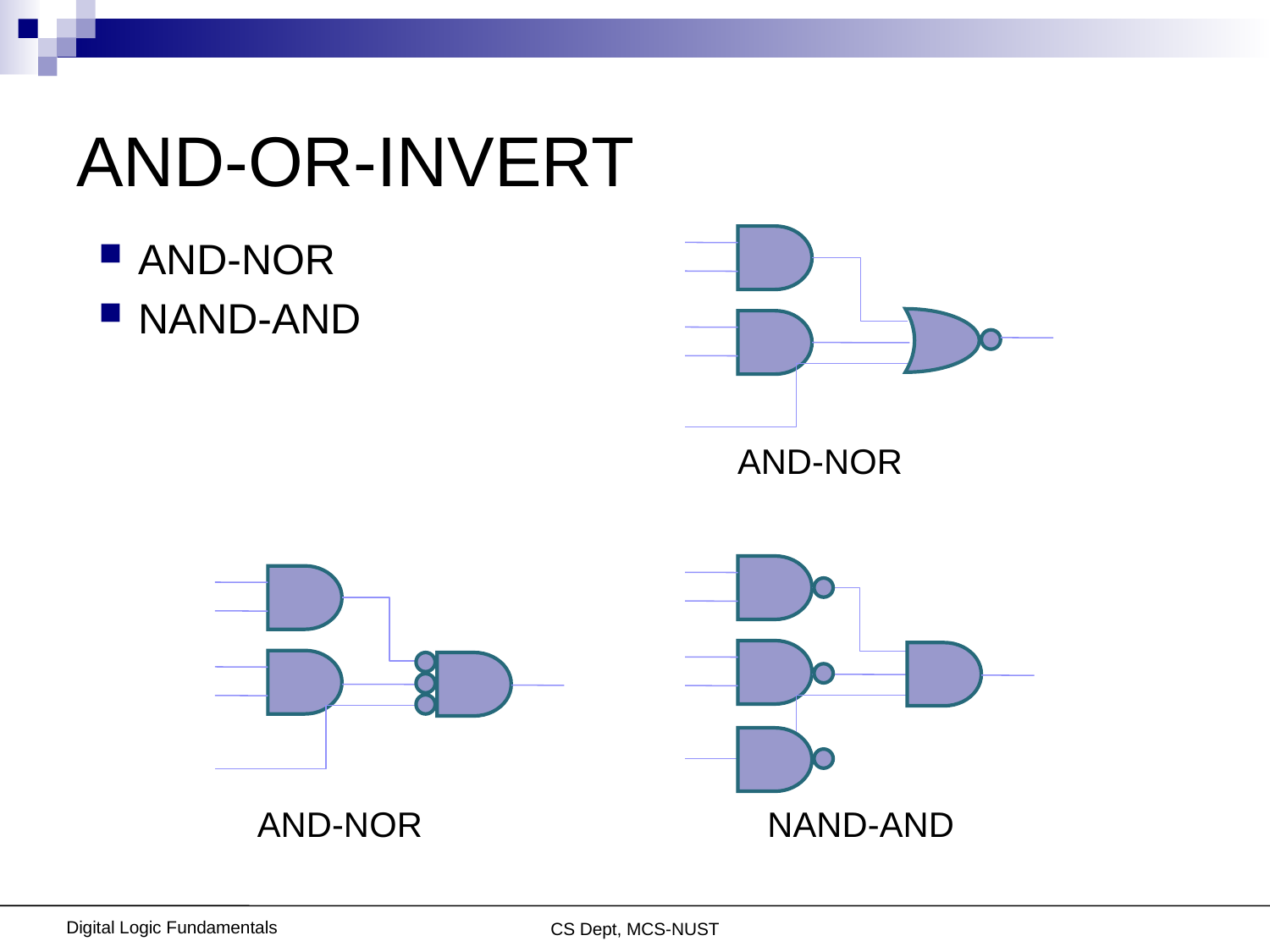

# AND-OR-INVERT
AND-NOR
NAND-AND

AND-NOR

AND-NOR
NAND-AND